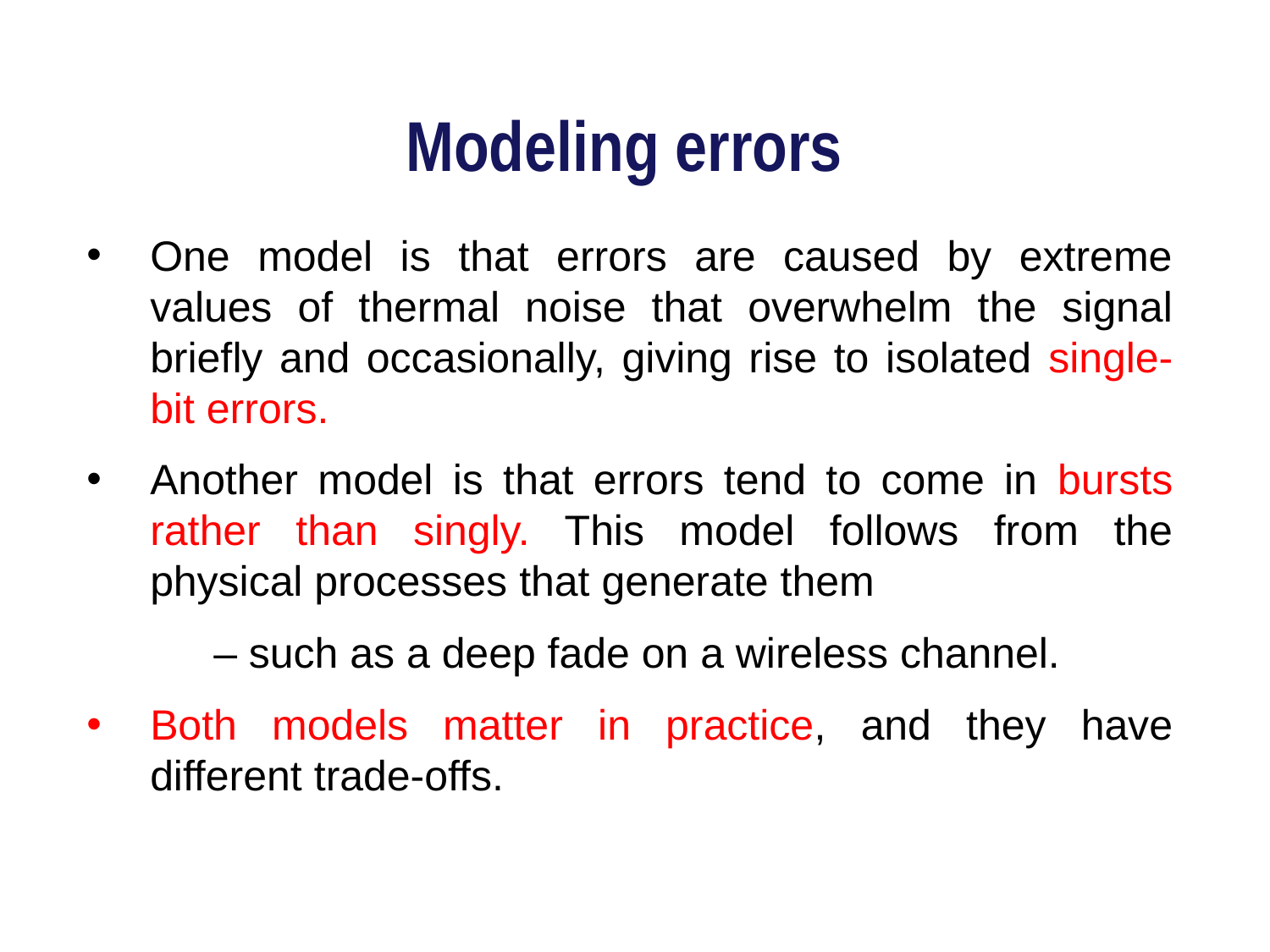

# Modeling errors
One model is that errors are caused by extreme values of thermal noise that overwhelm the signal briefly and occasionally, giving rise to isolated single-bit errors.
Another model is that errors tend to come in bursts rather than singly. This model follows from the physical processes that generate them
	– such as a deep fade on a wireless channel.
Both models matter in practice, and they have different trade-offs.